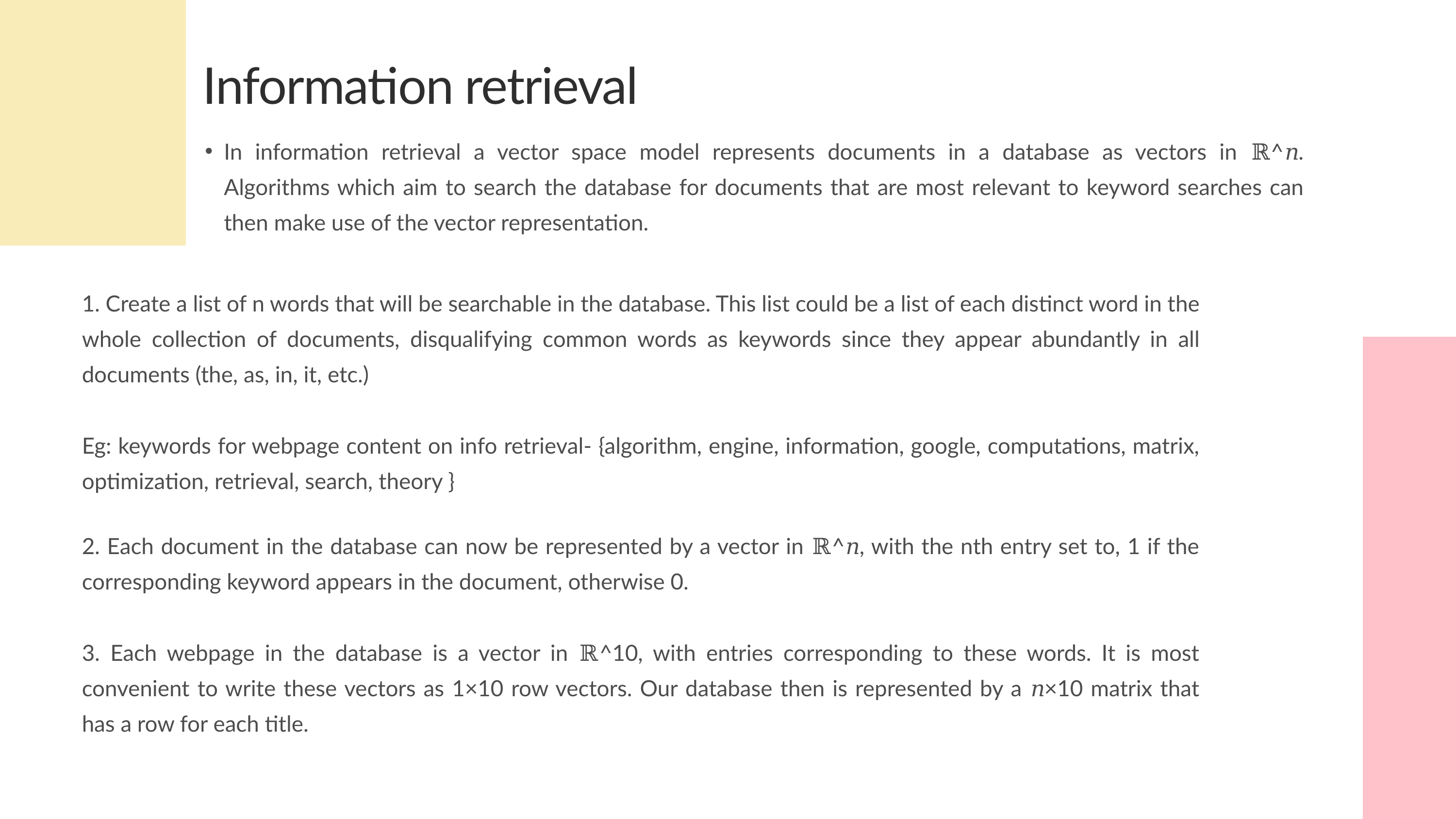

Information retrieval
In information retrieval a vector space model represents documents in a database as vectors in ℝ^𝑛. Algorithms which aim to search the database for documents that are most relevant to keyword searches can then make use of the vector representation.
1. Create a list of n words that will be searchable in the database. This list could be a list of each distinct word in the whole collection of documents, disqualifying common words as keywords since they appear abundantly in all documents (the, as, in, it, etc.)

Eg: keywords for webpage content on info retrieval- {algorithm, engine, information, google, computations, matrix, optimization, retrieval, search, theory }

2. Each document in the database can now be represented by a vector in ℝ^𝑛, with the nth entry set to, 1 if the corresponding keyword appears in the document, otherwise 0.

3. Each webpage in the database is a vector in ℝ^10, with entries corresponding to these words. It is most convenient to write these vectors as 1×10 row vectors. Our database then is represented by a 𝑛×10 matrix that has a row for each title.